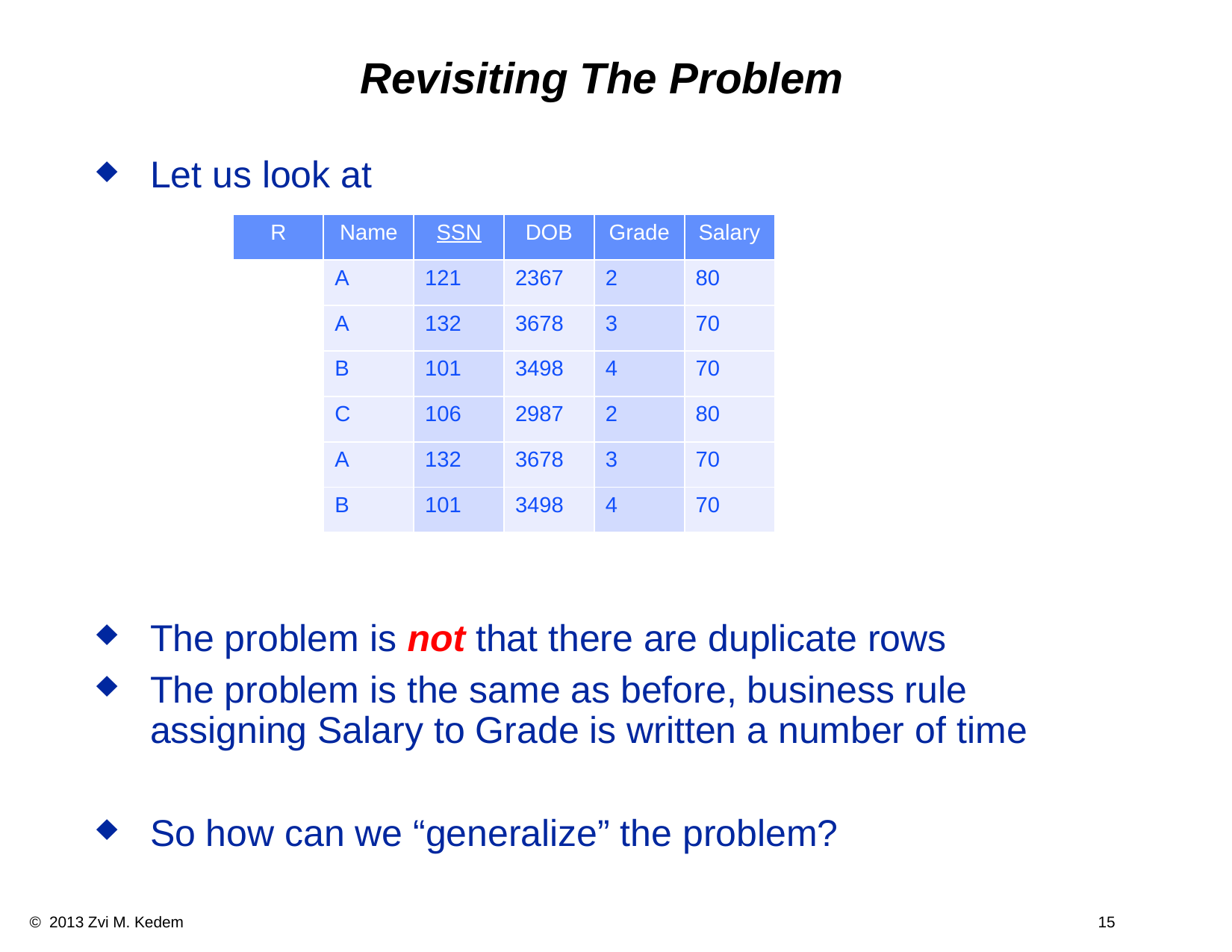

# Revisiting The Problem
Let us look at

The problem is not that there are duplicate rows
The problem is the same as before, business rule assigning Salary to Grade is written a number of time

So how can we “generalize” the problem?

| R | Name | SSN | DOB | Grade | Salary |
| --- | --- | --- | --- | --- | --- |
|  | A | 121 | 2367 | 2 | 80 |
|  | A | 132 | 3678 | 3 | 70 |
|  | B | 101 | 3498 | 4 | 70 |
|  | C | 106 | 2987 | 2 | 80 |
|  | A | 132 | 3678 | 3 | 70 |
|  | B | 101 | 3498 | 4 | 70 |